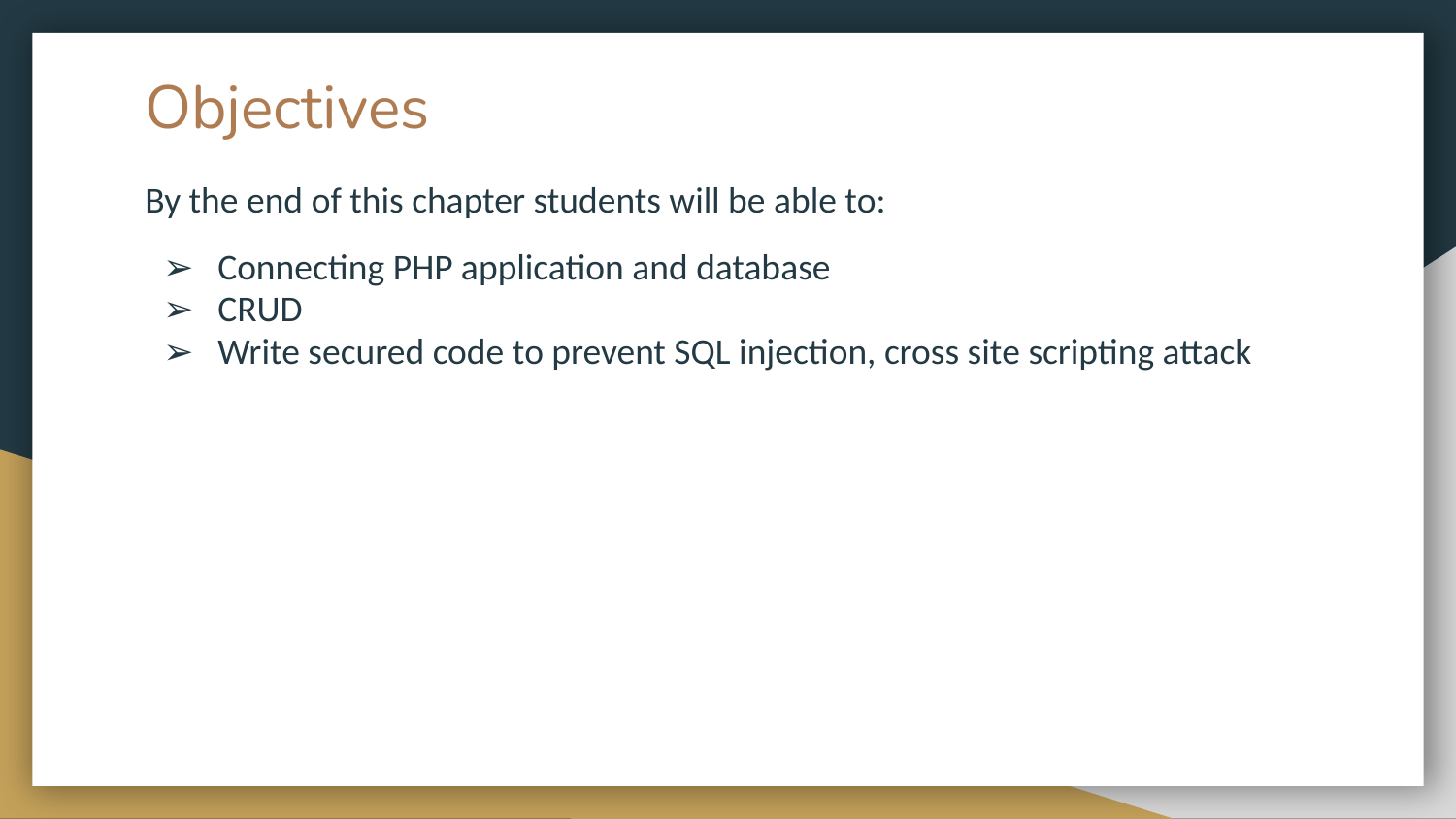

# Objectives
By the end of this chapter students will be able to:
Connecting PHP application and database
CRUD
Write secured code to prevent SQL injection, cross site scripting attack